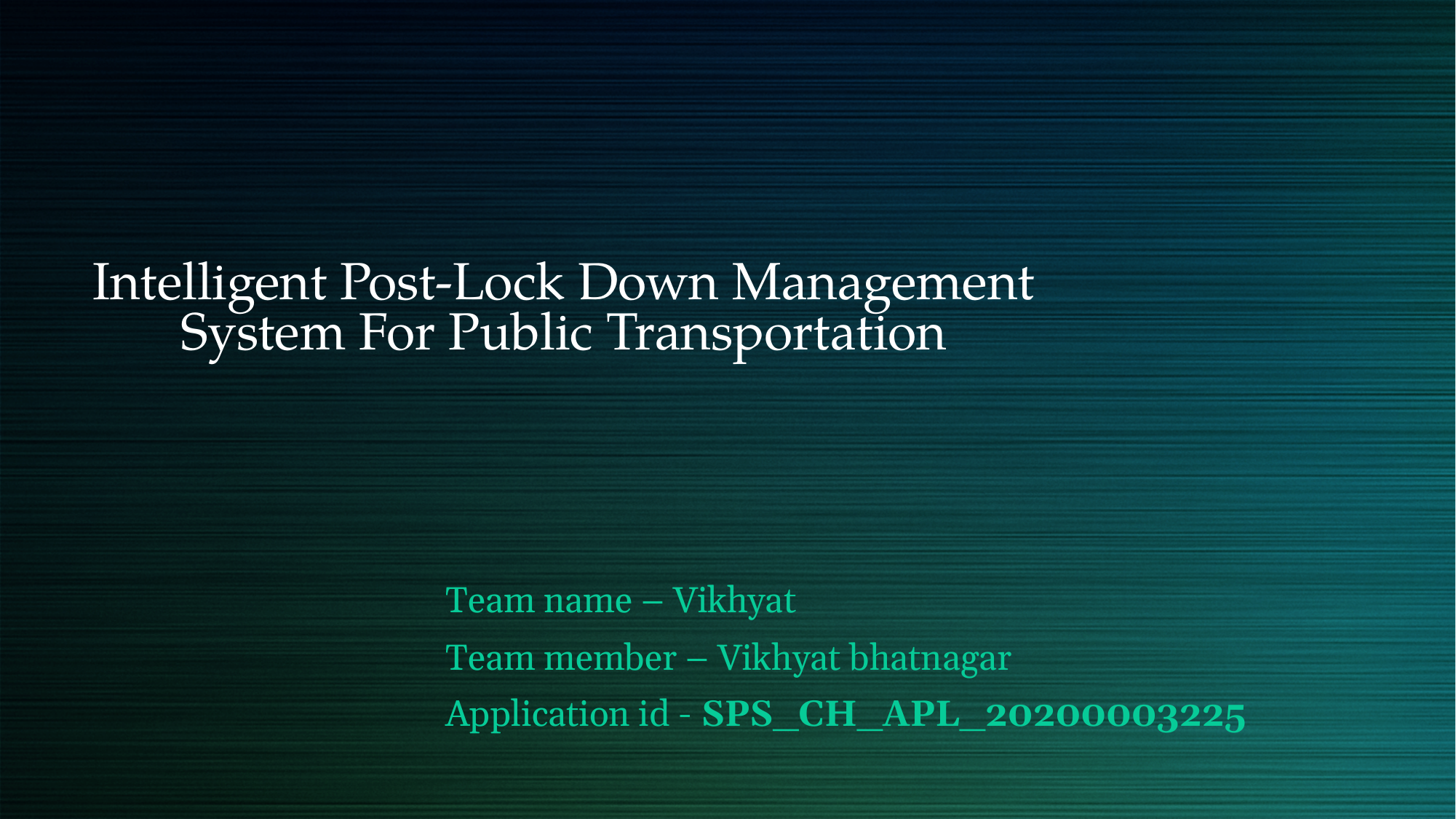

# Intelligent Post-Lock Down Management System For Public Transportation
Team name – Vikhyat
Team member – Vikhyat bhatnagar
Application id - SPS_CH_APL_20200003225